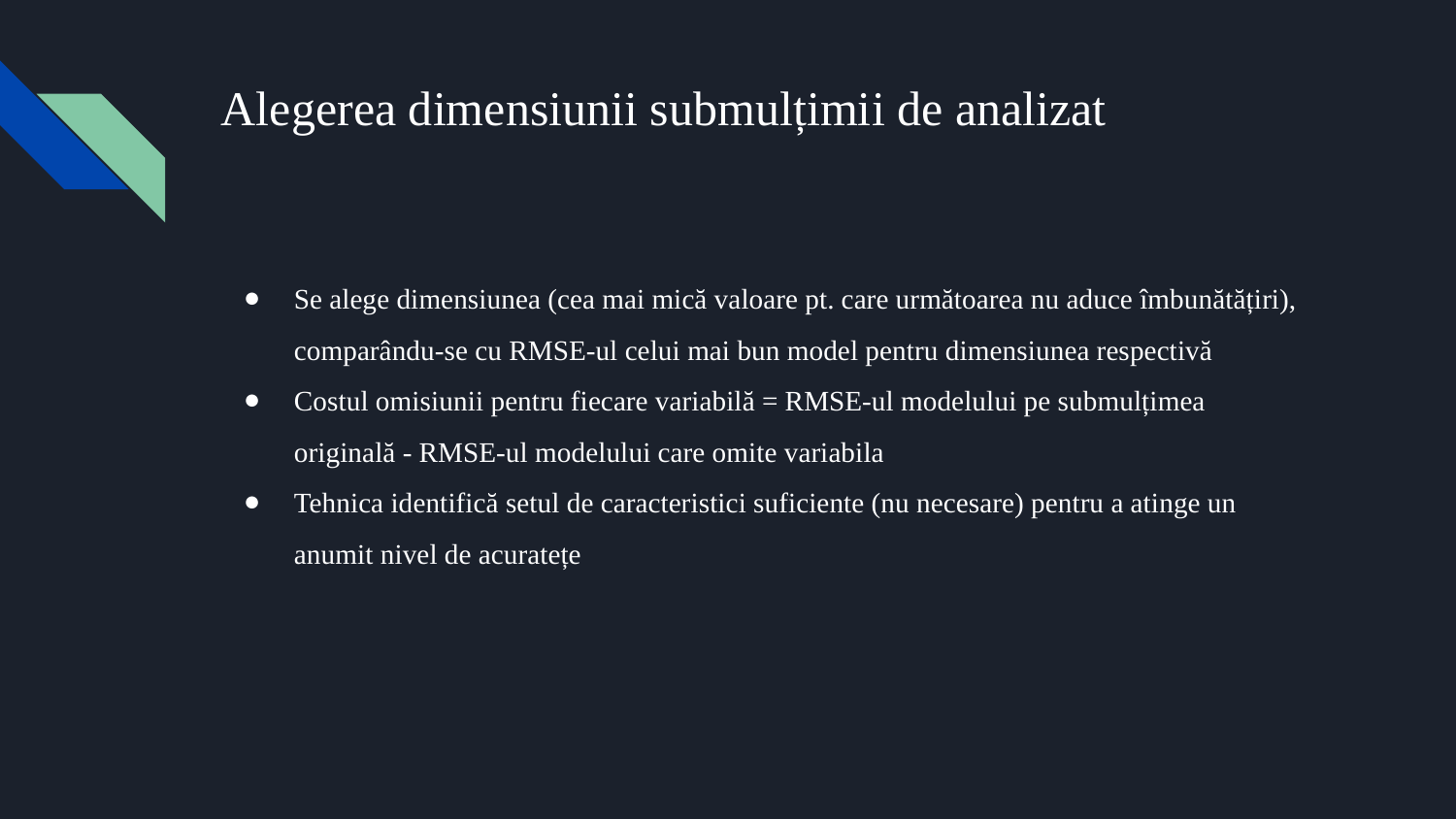

# Alegerea dimensiunii submulțimii de analizat
Se alege dimensiunea (cea mai mică valoare pt. care următoarea nu aduce îmbunătățiri), comparându-se cu RMSE-ul celui mai bun model pentru dimensiunea respectivă
Costul omisiunii pentru fiecare variabilă = RMSE-ul modelului pe submulțimea originală - RMSE-ul modelului care omite variabila
Tehnica identifică setul de caracteristici suficiente (nu necesare) pentru a atinge un anumit nivel de acuratețe